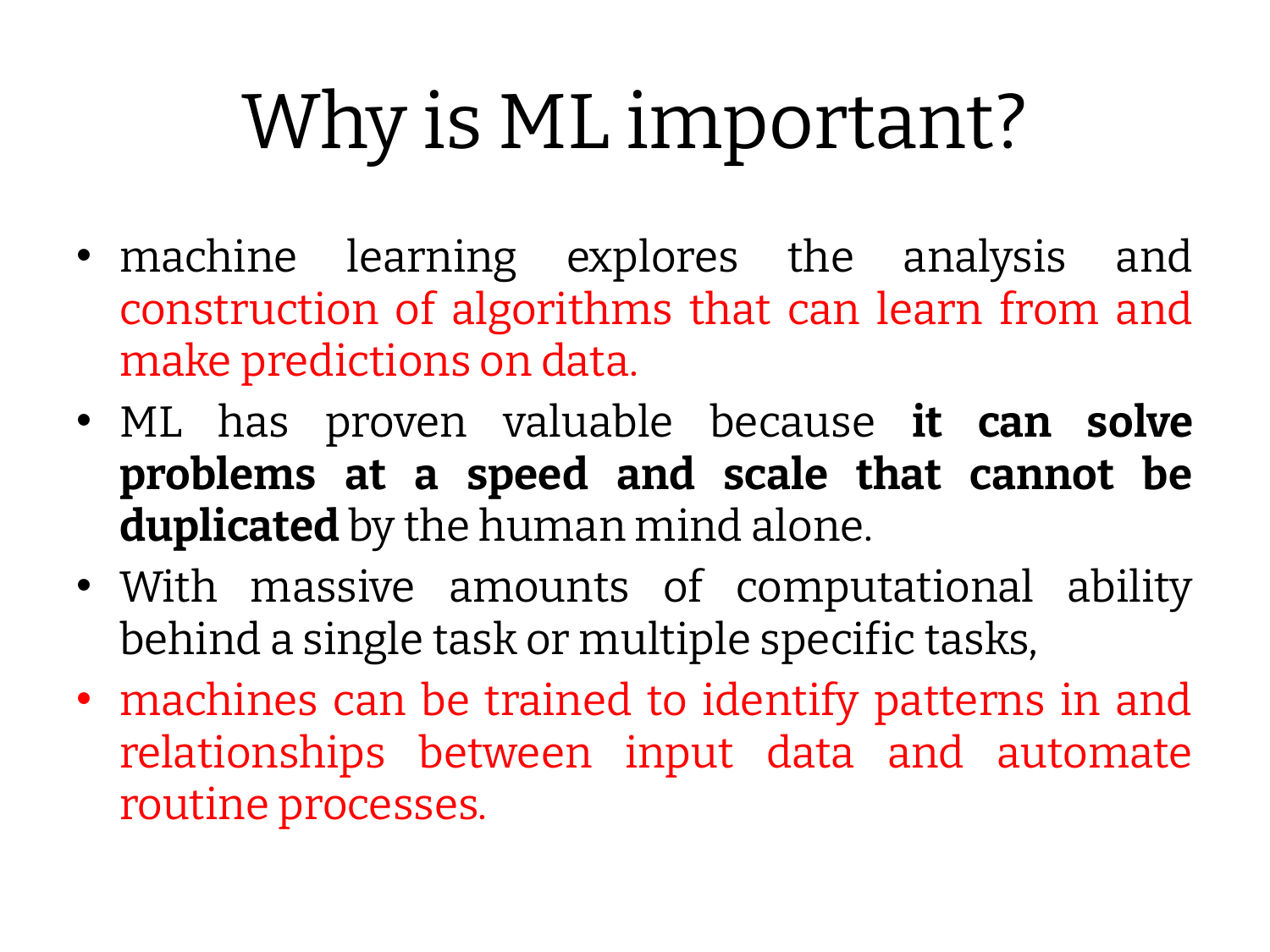

# Why is ML important?
machine learning explores the analysis and construction of algorithms that can learn from and make predictions on data.
ML has proven valuable because it can solve problems at a speed and scale that cannot be duplicated by the human mind alone.
With massive amounts of computational ability behind a single task or multiple specific tasks,
machines can be trained to identify patterns in and relationships between input data and automate routine processes.